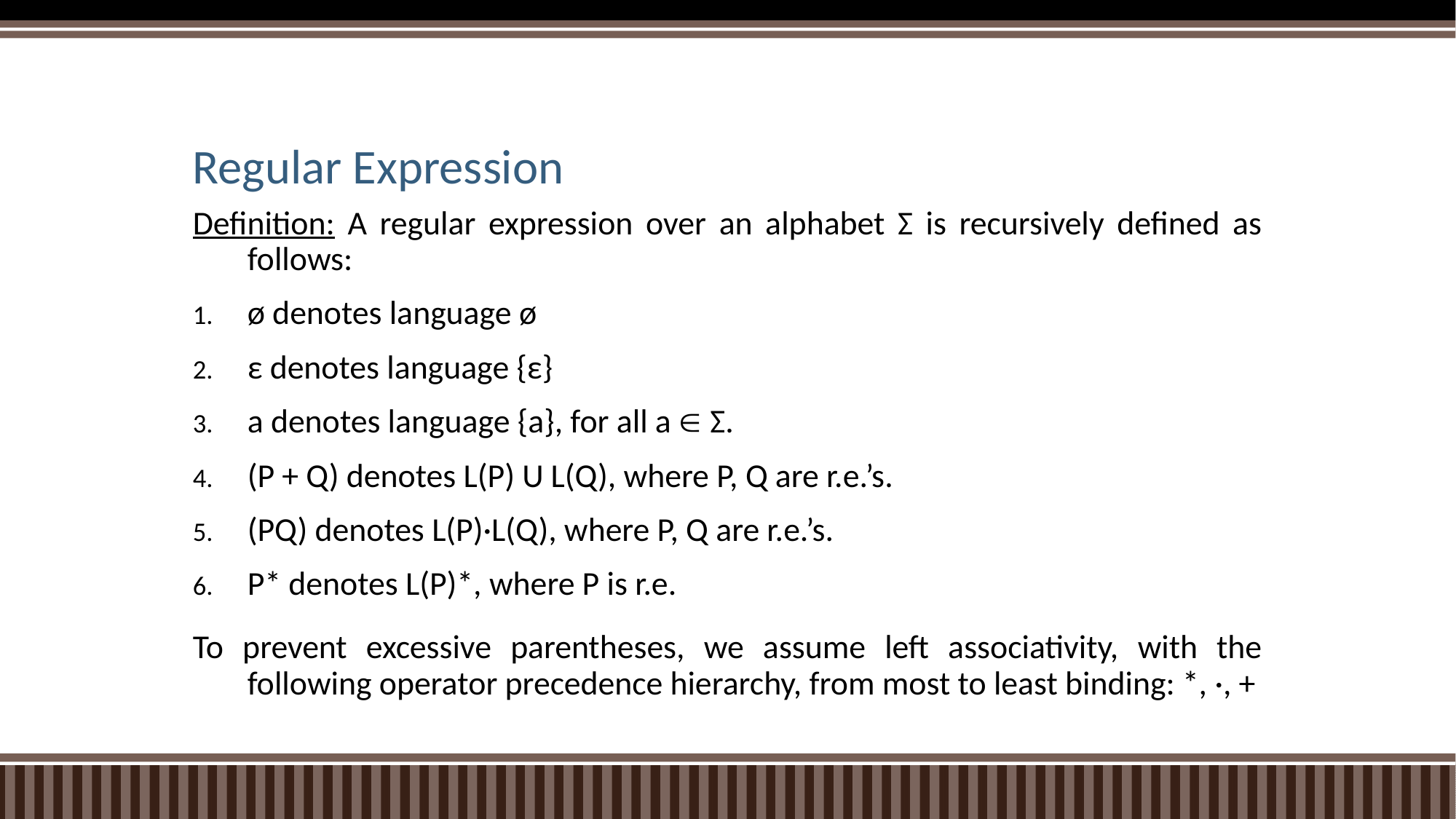

# Regular Expression
Definition: A regular expression over an alphabet Σ is recursively defined as follows:
ø denotes language ø
ε denotes language {ε}
a denotes language {a}, for all a ∈ Σ.
(P + Q) denotes L(P) U L(Q), where P, Q are r.e.’s.
(PQ) denotes L(P)·L(Q), where P, Q are r.e.’s.
P* denotes L(P)*, where P is r.e.
To prevent excessive parentheses, we assume left associativity, with the following operator precedence hierarchy, from most to least binding: *, ·, +